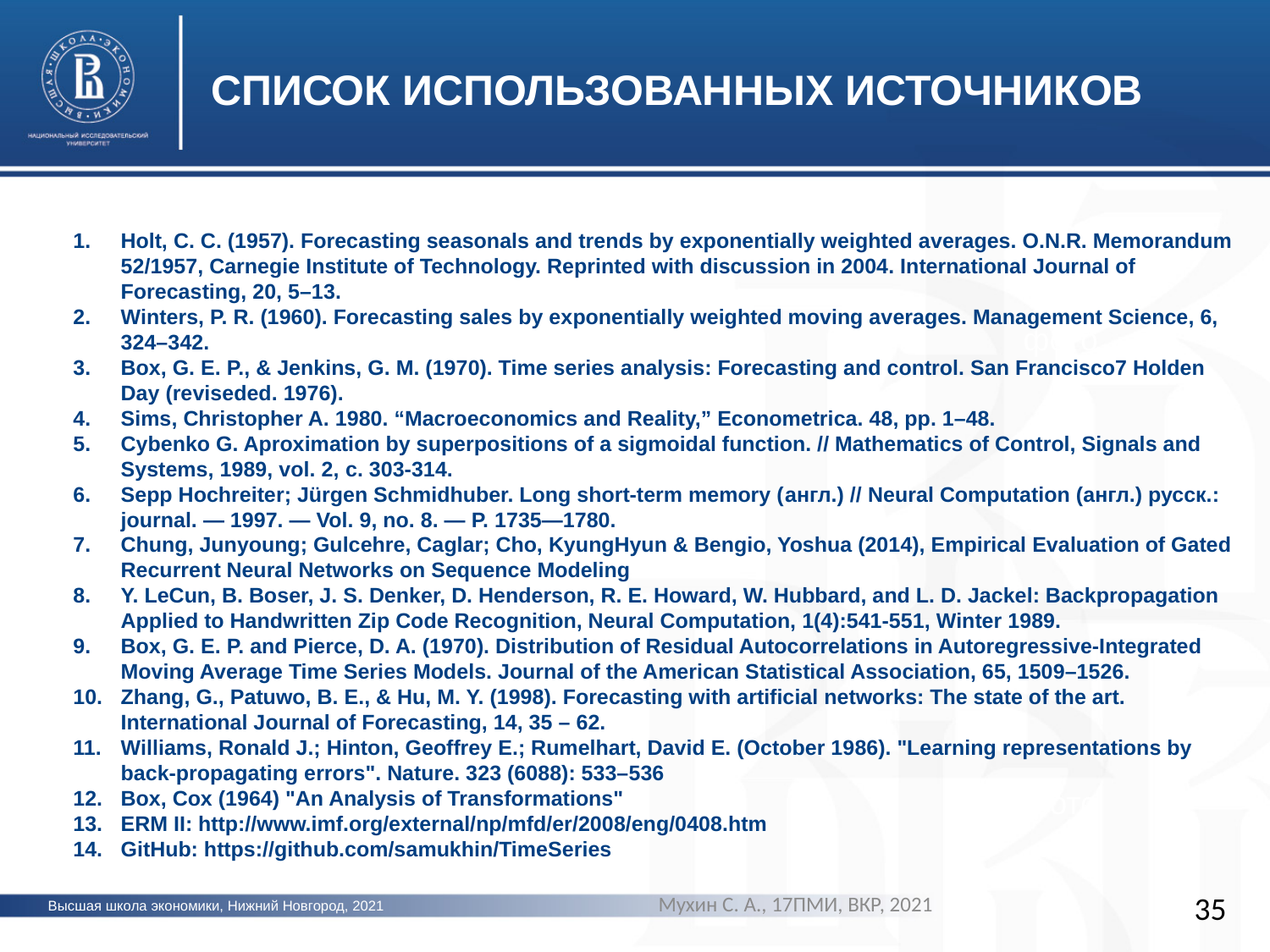

СПИСОК ИСПОЛЬЗОВАННЫХ ИСТОЧНИКОВ
Holt, C. C. (1957). Forecasting seasonals and trends by exponentially weighted averages. O.N.R. Memorandum 52/1957, Carnegie Institute of Technology. Reprinted with discussion in 2004. International Journal of Forecasting, 20, 5–13.
Winters, P. R. (1960). Forecasting sales by exponentially weighted moving averages. Management Science, 6, 324–342.
Box, G. E. P., & Jenkins, G. M. (1970). Time series analysis: Forecasting and control. San Francisco7 Holden Day (reviseded. 1976).
Sims, Christopher A. 1980. “Macroeconomics and Reality,” Econometrica. 48, pp. 1–48.
Cybenko G. Aproximation by superpositions of a sigmoidal function. // Mathematics of Control, Signals and Systems, 1989, vol. 2, с. 303-314.
Sepp Hochreiter; Jürgen Schmidhuber. Long short-term memory (англ.) // Neural Computation (англ.) русск.: journal. — 1997. — Vol. 9, no. 8. — P. 1735—1780.
Chung, Junyoung; Gulcehre, Caglar; Cho, KyungHyun & Bengio, Yoshua (2014), Empirical Evaluation of Gated Recurrent Neural Networks on Sequence Modeling
Y. LeCun, B. Boser, J. S. Denker, D. Henderson, R. E. Howard, W. Hubbard, and L. D. Jackel: Backpropagation Applied to Handwritten Zip Code Recognition, Neural Computation, 1(4):541-551, Winter 1989.
Box, G. E. P. and Pierce, D. A. (1970). Distribution of Residual Autocorrelations in Autoregressive-Integrated Moving Average Time Series Models. Journal of the American Statistical Association, 65, 1509–1526.
Zhang, G., Patuwo, B. E., & Hu, M. Y. (1998). Forecasting with artificial networks: The state of the art. International Journal of Forecasting, 14, 35 – 62.
Williams, Ronald J.; Hinton, Geoffrey E.; Rumelhart, David E. (October 1986). "Learning representations by back-propagating errors". Nature. 323 (6088): 533–536
Box, Cox (1964) "An Analysis of Transformations"
ERM II: http://www.imf.org/external/np/mfd/er/2008/eng/0408.htm
GitHub: https://github.com/samukhin/TimeSeries

фото
фото
Мухин С. А., 17ПМИ, ВКР, 2021
35
Высшая школа экономики, Нижний Новгород, 2021